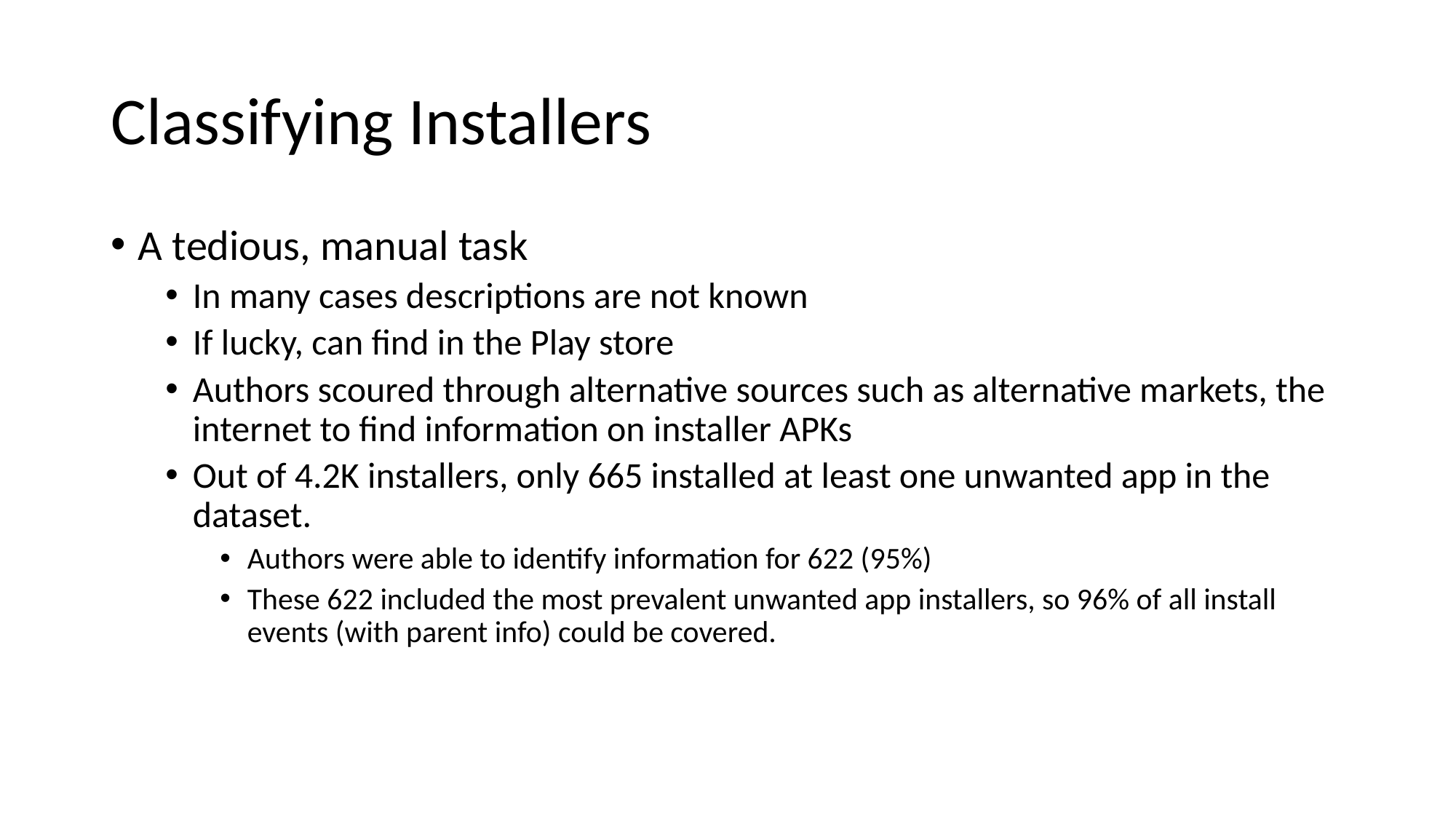

# Classifying Installers
A tedious, manual task
In many cases descriptions are not known
If lucky, can find in the Play store
Authors scoured through alternative sources such as alternative markets, the internet to find information on installer APKs
Out of 4.2K installers, only 665 installed at least one unwanted app in the dataset.
Authors were able to identify information for 622 (95%)
These 622 included the most prevalent unwanted app installers, so 96% of all install events (with parent info) could be covered.